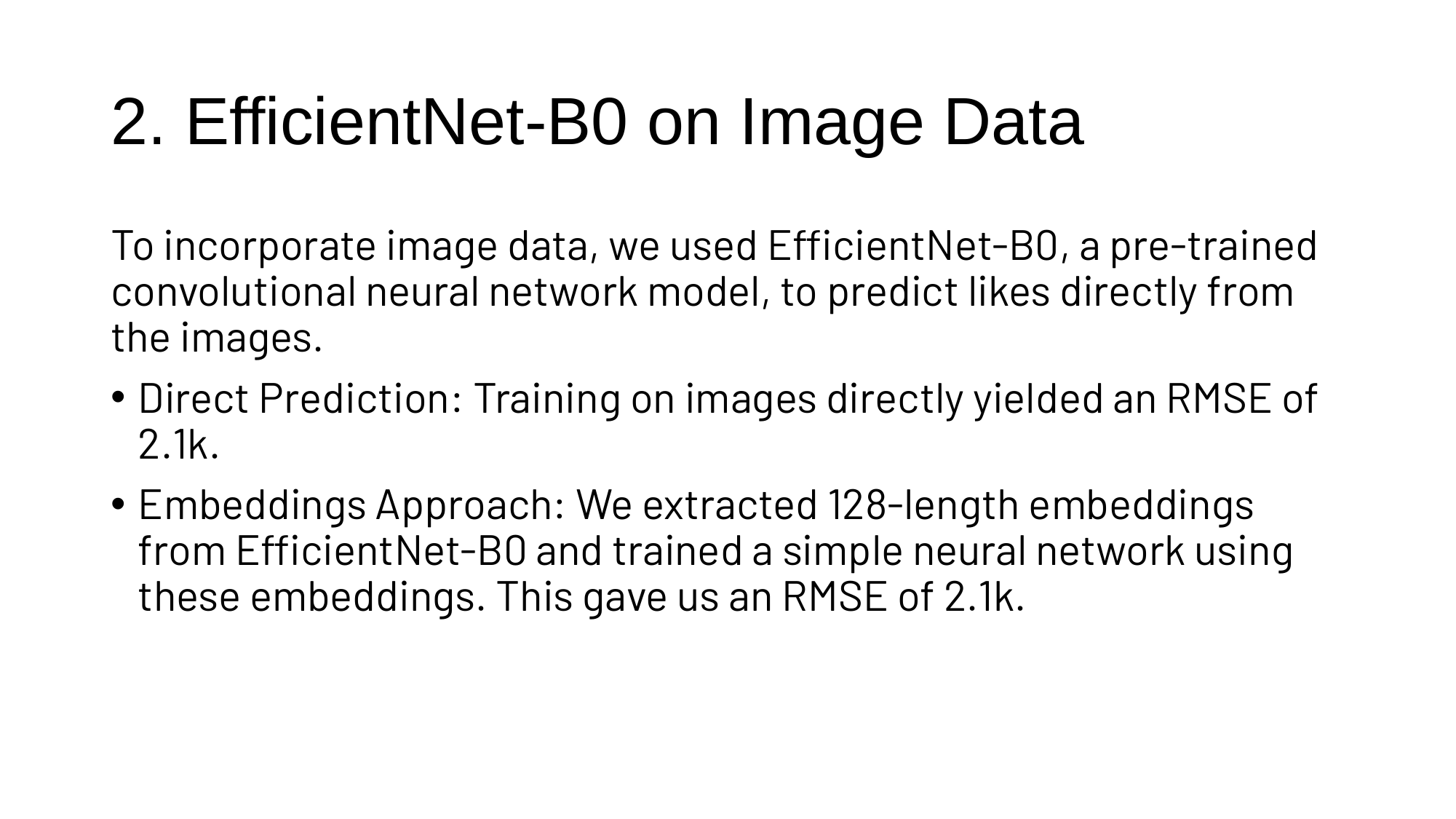

# 2. EfficientNet-B0 on Image Data
To incorporate image data, we used EfficientNet-B0, a pre-trained convolutional neural network model, to predict likes directly from the images.
Direct Prediction: Training on images directly yielded an RMSE of 2.1k.
Embeddings Approach: We extracted 128-length embeddings from EfficientNet-B0 and trained a simple neural network using these embeddings. This gave us an RMSE of 2.1k.